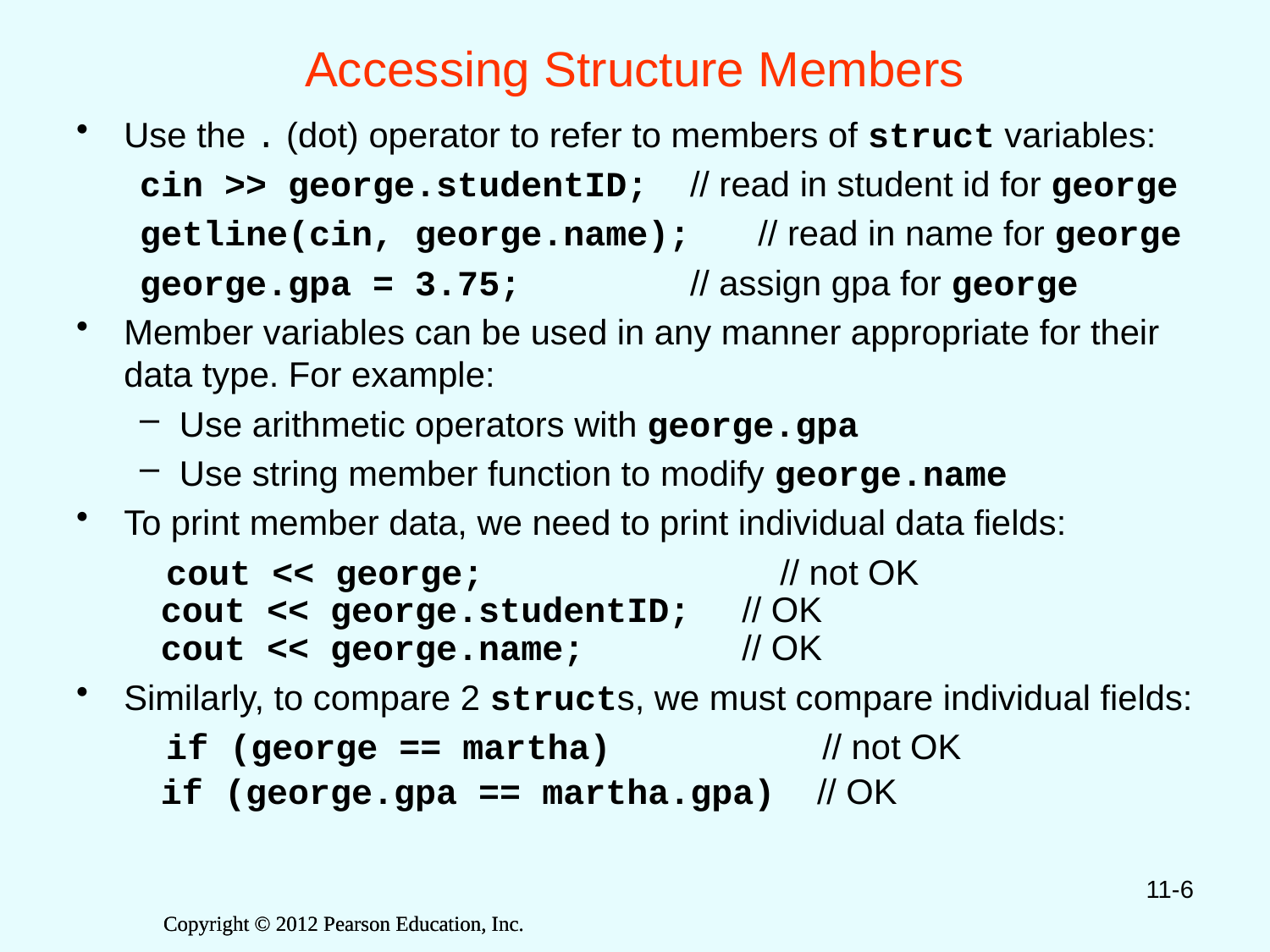

# Accessing Structure Members
Use the . (dot) operator to refer to members of struct variables:
cin >> george.studentID;  // read in student id for george
getline(cin, george.name);       // read in name for george
george.gpa = 3.75;        // assign gpa for george
Member variables can be used in any manner appropriate for their data type. For example:
Use arithmetic operators with george.gpa
Use string member function to modify george.name
To print member data, we need to print individual data fields:
	  cout << george;   	       // not OK
 cout << george.studentID;   // OK
 cout << george.name;        // OK
Similarly, to compare 2 structs, we must compare individual fields:
	  if (george == martha)          // not OK
 if (george.gpa == martha.gpa)  // OK
11-6